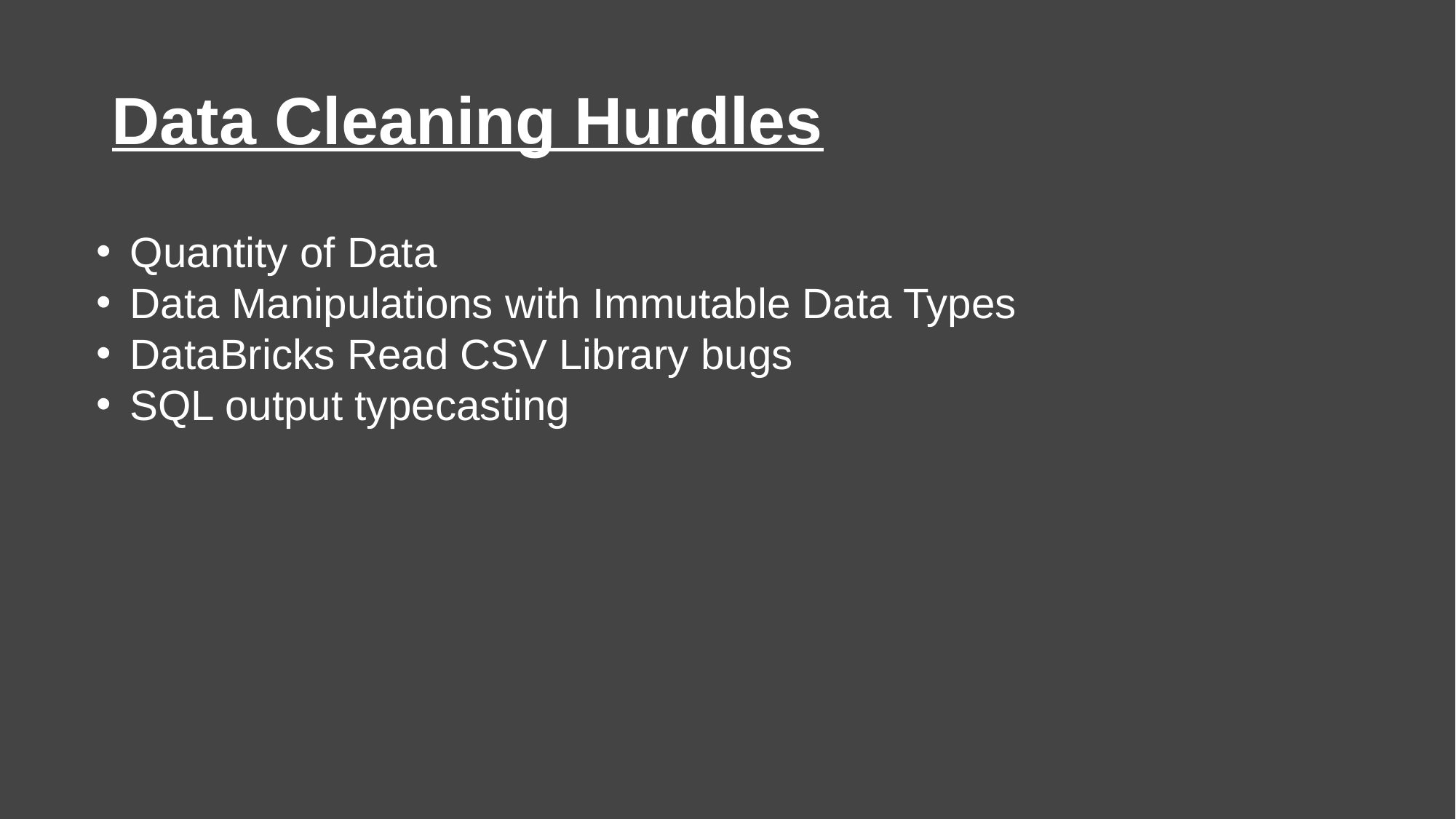

# Data Cleaning Hurdles
Quantity of Data
Data Manipulations with Immutable Data Types
DataBricks Read CSV Library bugs
SQL output typecasting